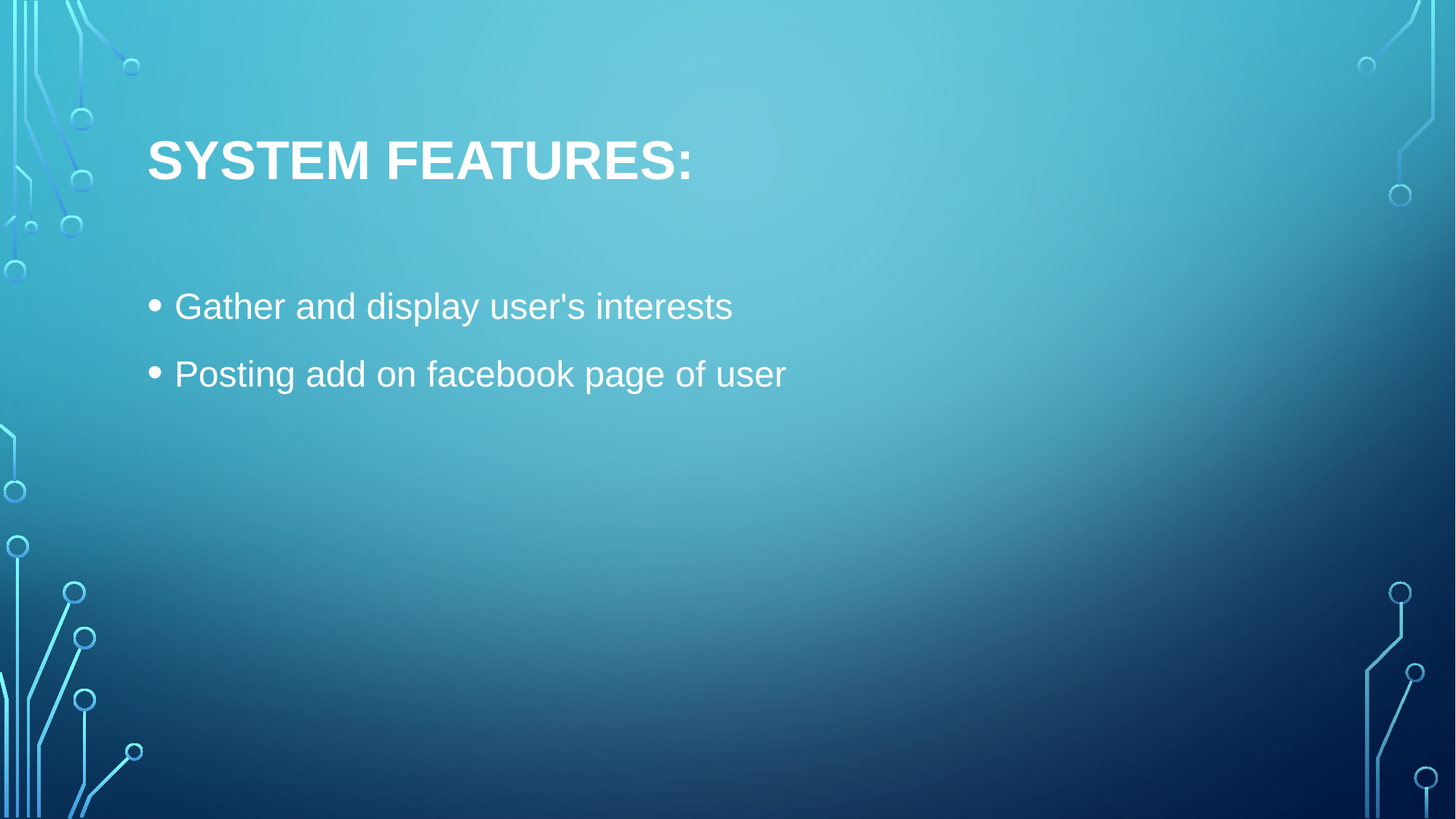

# System Features:
Gather and display user's interests
Posting add on facebook page of user